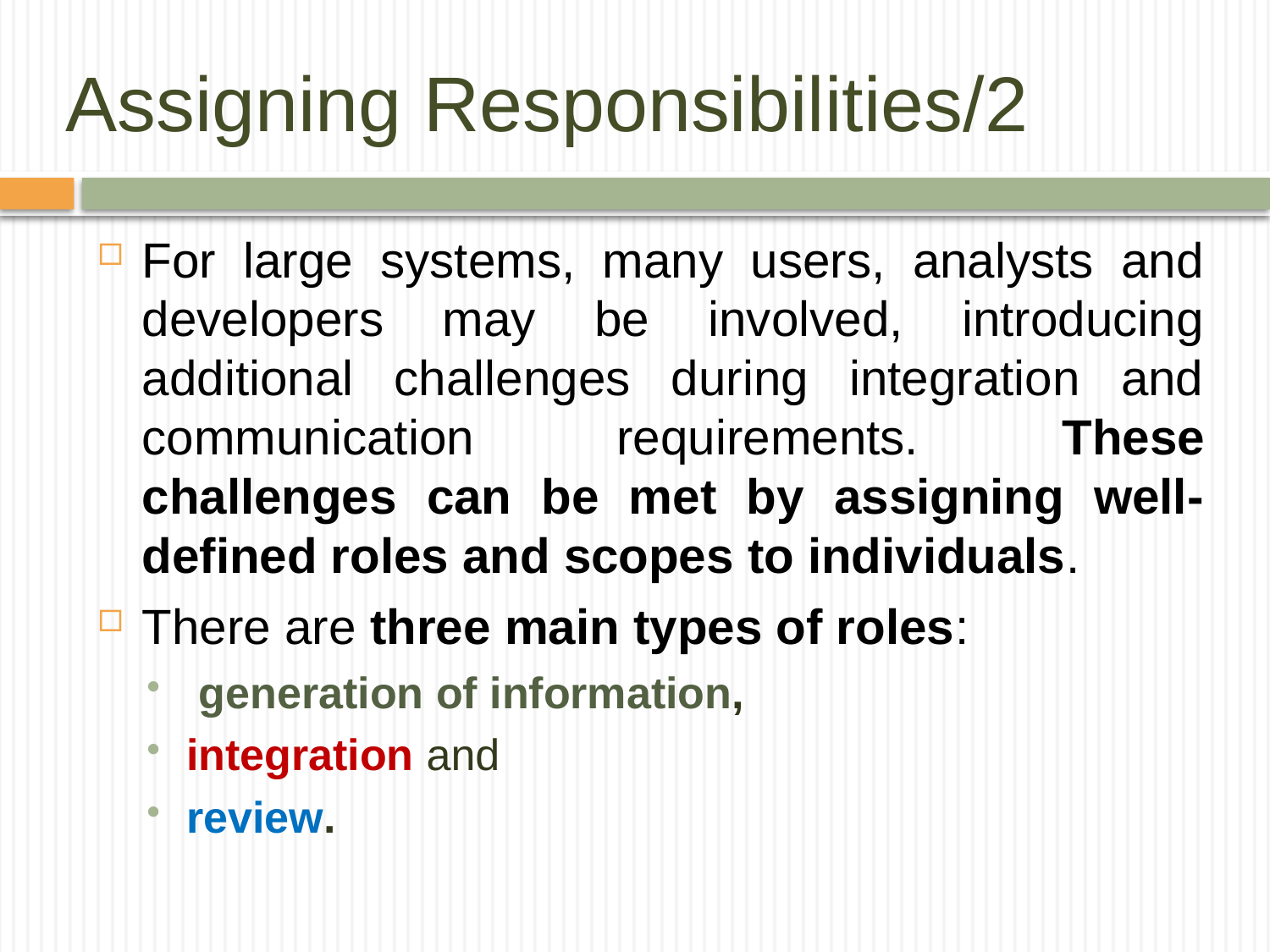

# Assigning Responsibilities/2
For large systems, many users, analysts and developers may be involved, introducing additional challenges during integration and communication requirements. These challenges can be met by assigning well-defined roles and scopes to individuals.
There are three main types of roles:
 generation of information,
integration and
review.